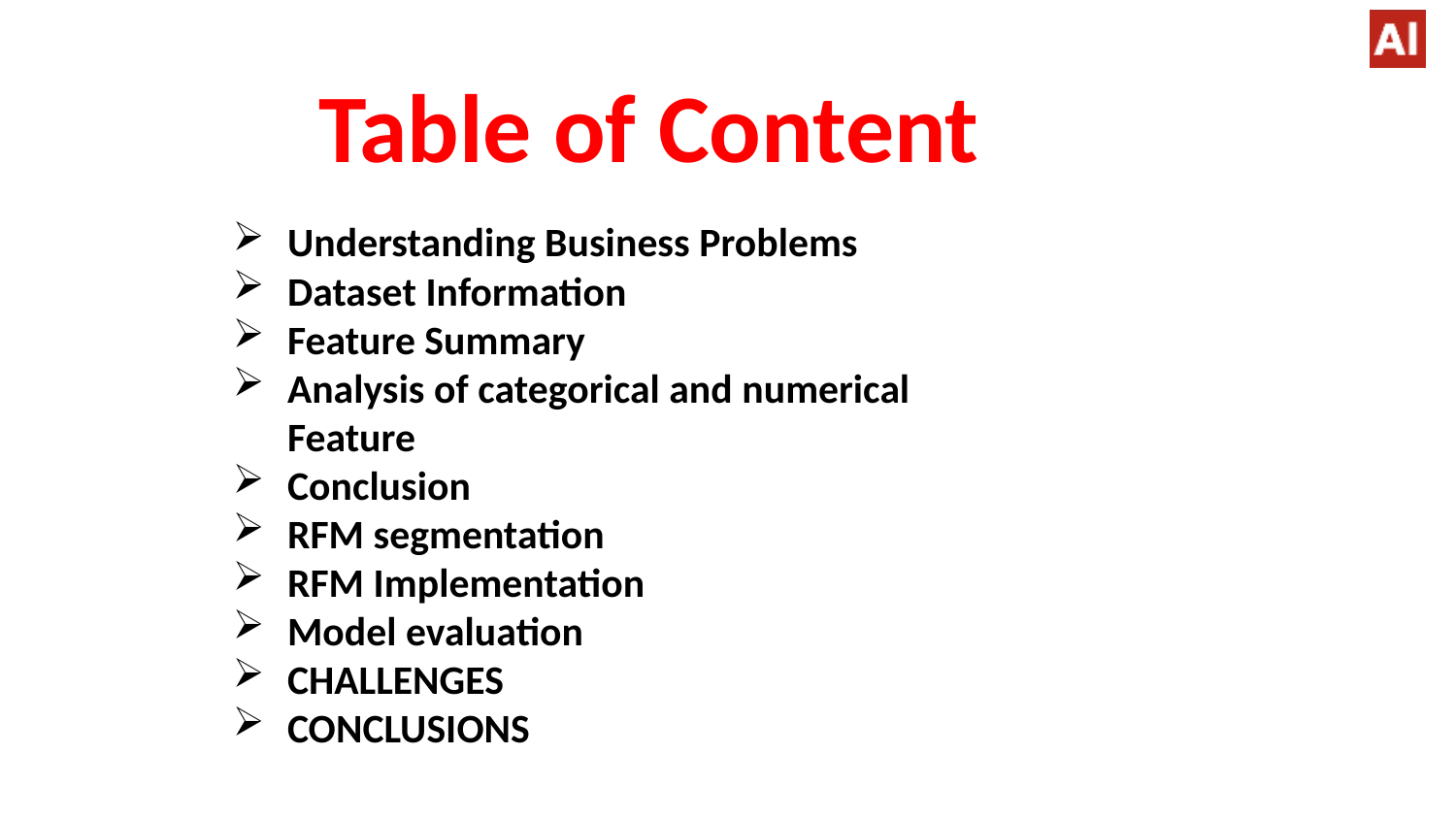

Table of Content
Understanding Business Problems
Dataset Information
Feature Summary
Analysis of categorical and numerical Feature
Conclusion
RFM segmentation
RFM Implementation
Model evaluation
CHALLENGES
CONCLUSIONS